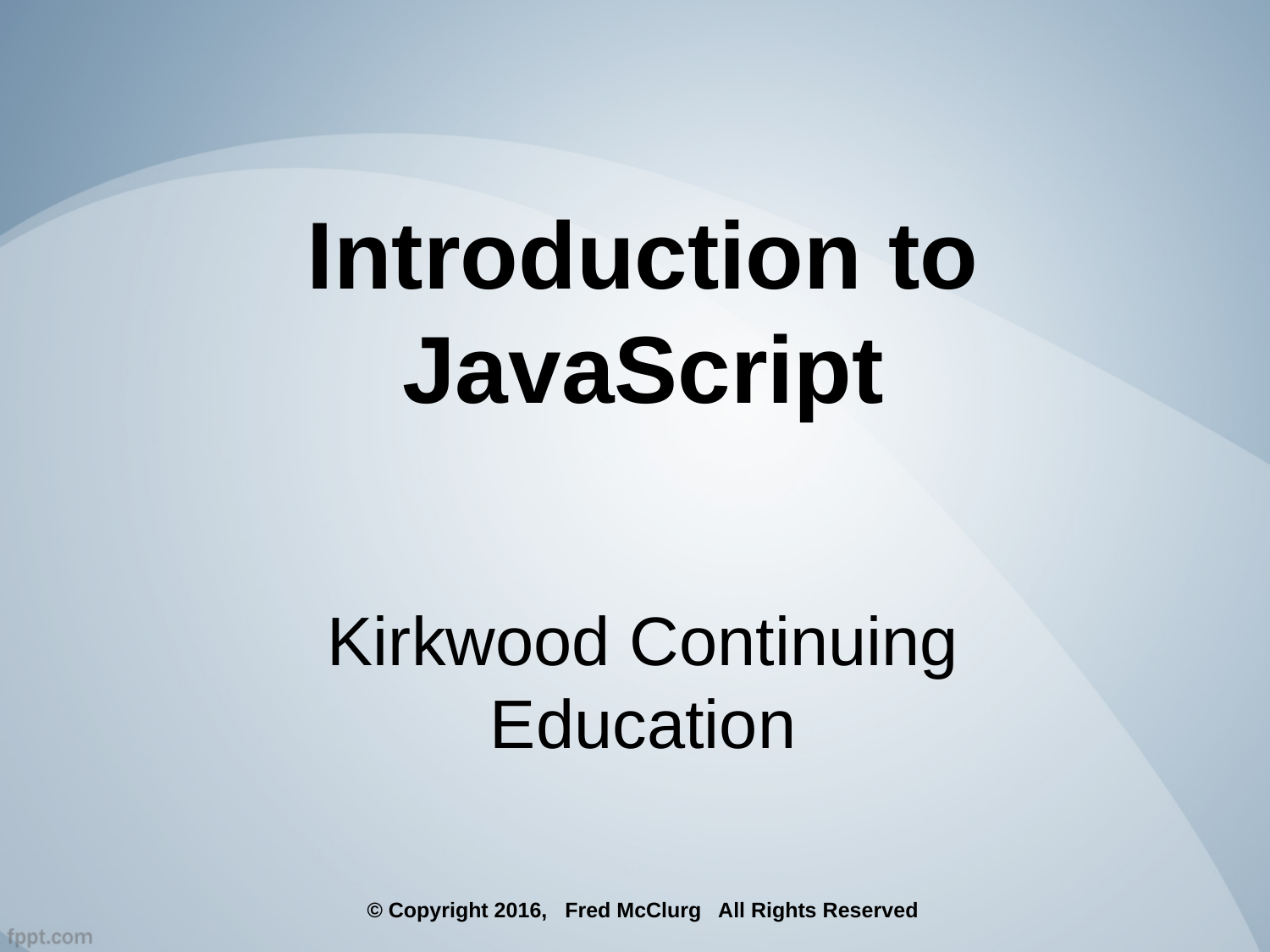

Introduction to JavaScript
Kirkwood Continuing Education
© Copyright 2016,   Fred McClurg   All Rights Reserved